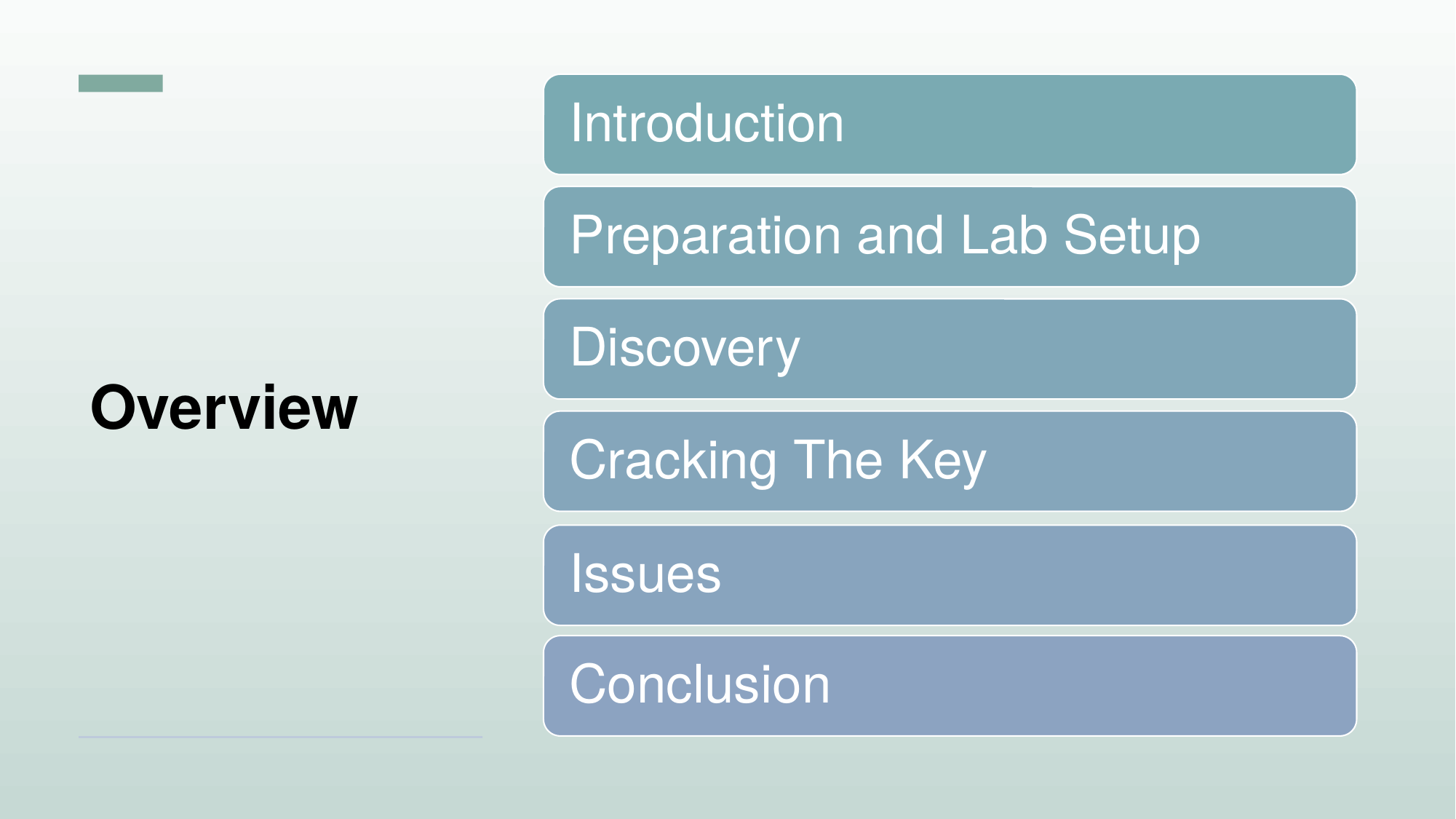

Introduction
Preparation and Lab Setup
Discovery
Cracking The Key
Issues
Conclusion
# Overview